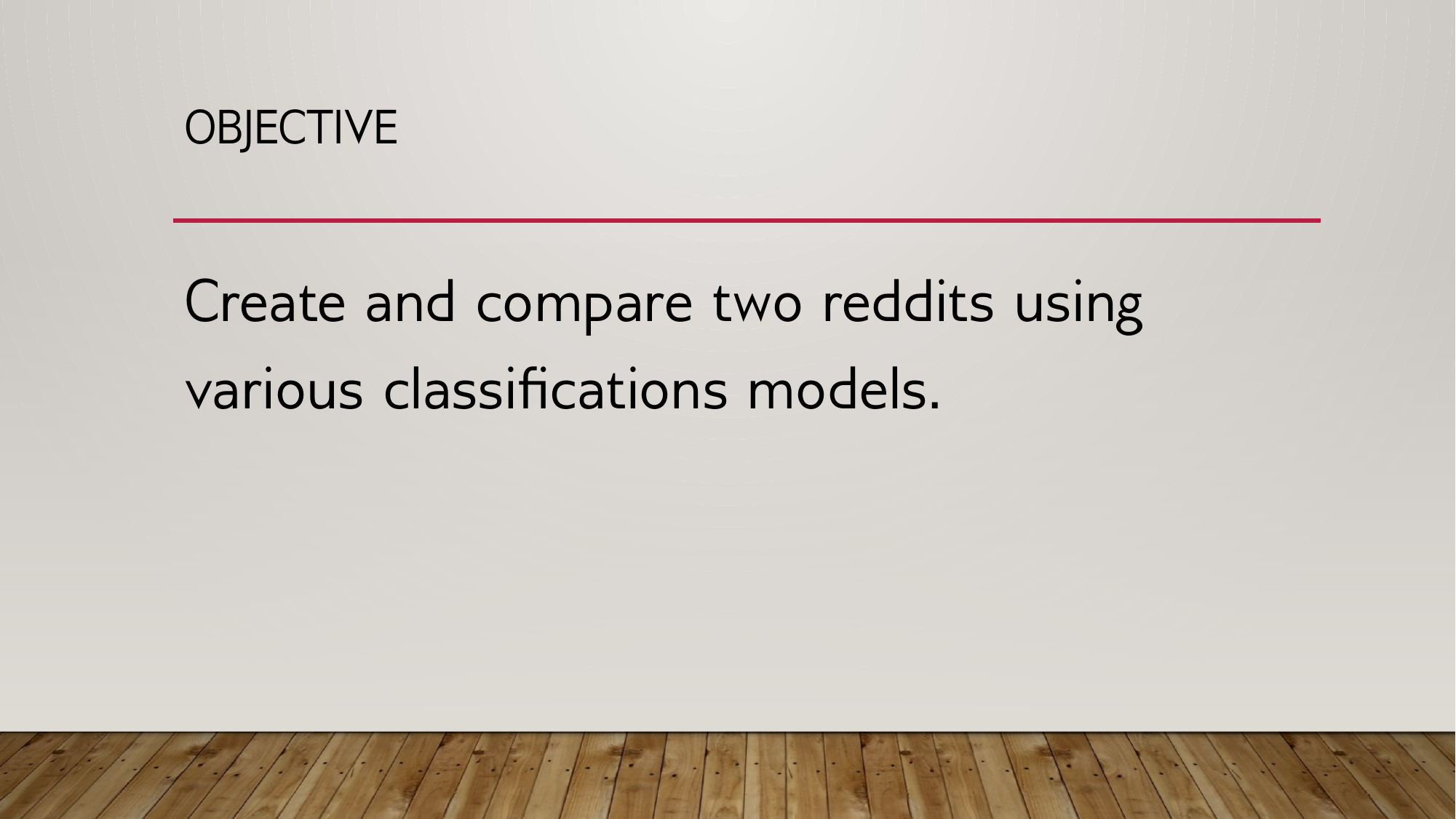

# Objective
Create and compare two reddits using various classifications models.